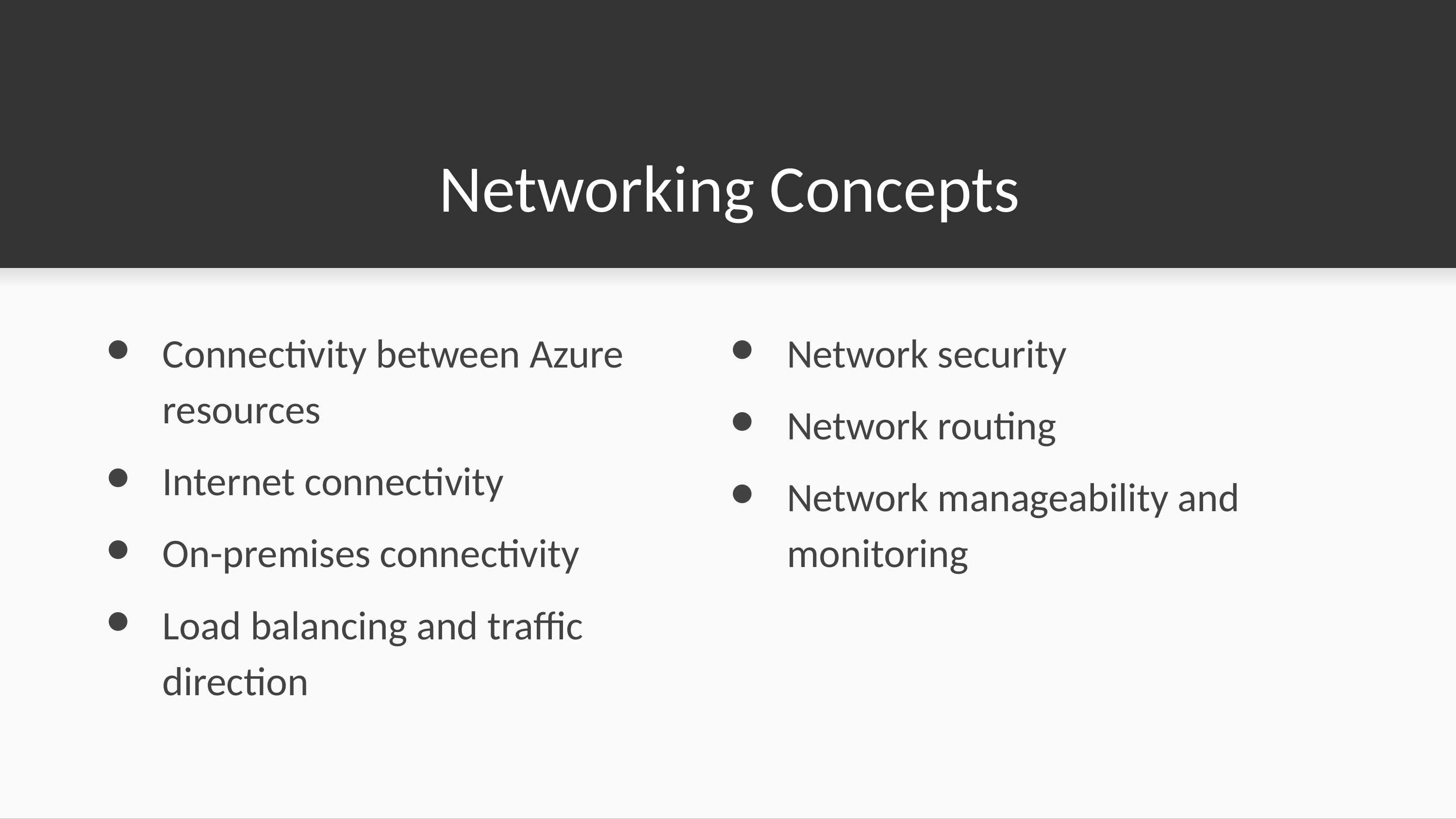

# Networking Concepts
Network security
Network routing
Network manageability and monitoring
Connectivity between Azure resources
Internet connectivity
On-premises connectivity
Load balancing and traffic direction